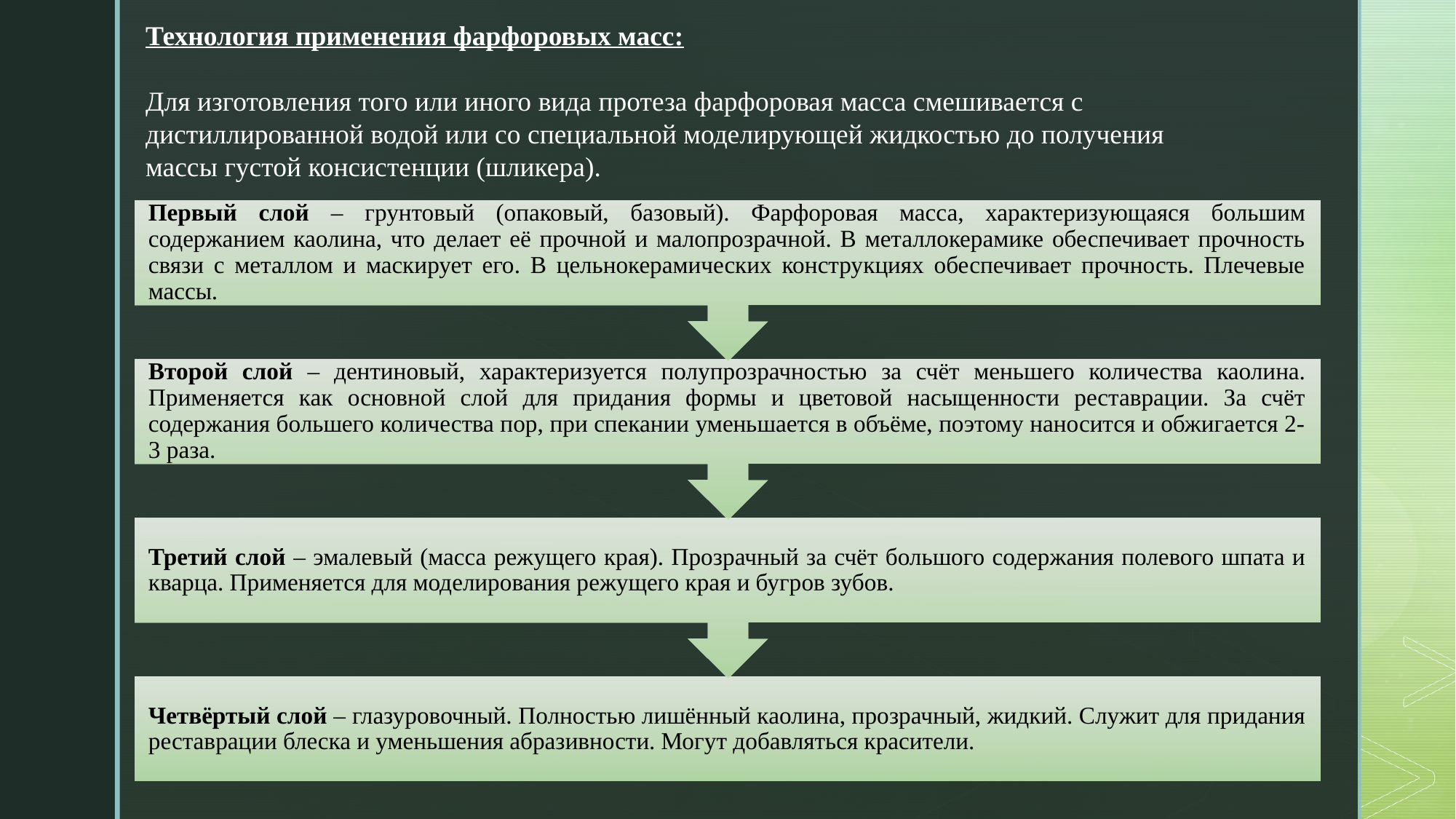

Технология применения фарфоровых масс:

Для изготовления того или иного вида протеза фарфоровая масса смешивается с дистиллированной водой или со специальной моделирующей жидкостью до получения массы густой консистенции (шликера).
Четвёртый слой – глазуровочный. Полностью лишённый каолина, прозрачный, жидкий. Служит для придания реставрации блеска и уменьшения абразивности. Могут добавляться красители.
Третий слой – эмалевый (масса режущего края). Прозрачный за счёт большого содержания полевого шпата и кварца. Применяется для моделирования режущего края и бугров зубов.
Второй слой – дентиновый, характеризуется полупрозрачностью за счёт меньшего количества каолина. Применяется как основной слой для придания формы и цветовой насыщенности реставрации. За счёт содержания большего количества пор, при спекании уменьшается в объёме, поэтому наносится и обжигается 2-3 раза.
Первый слой – грунтовый (опаковый, базовый). Фарфоровая масса, характеризующаяся большим содержанием каолина, что делает её прочной и малопрозрачной. В металлокерамике обеспечивает прочность связи с металлом и маскирует его. В цельнокерамических конструкциях обеспечивает прочность. Плечевые массы.